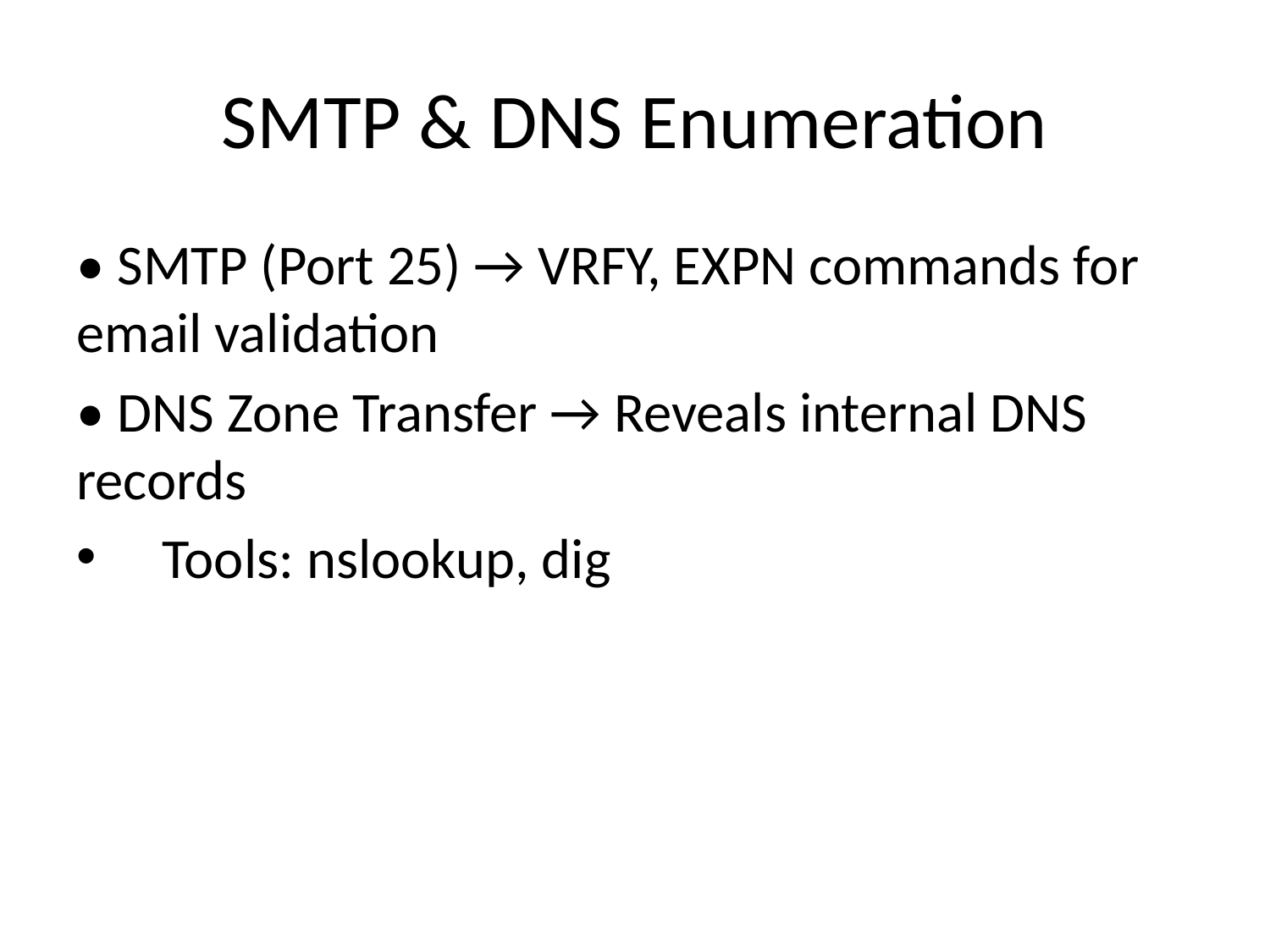

# SMTP & DNS Enumeration
• SMTP (Port 25) → VRFY, EXPN commands for email validation
• DNS Zone Transfer → Reveals internal DNS records
   Tools: nslookup, dig